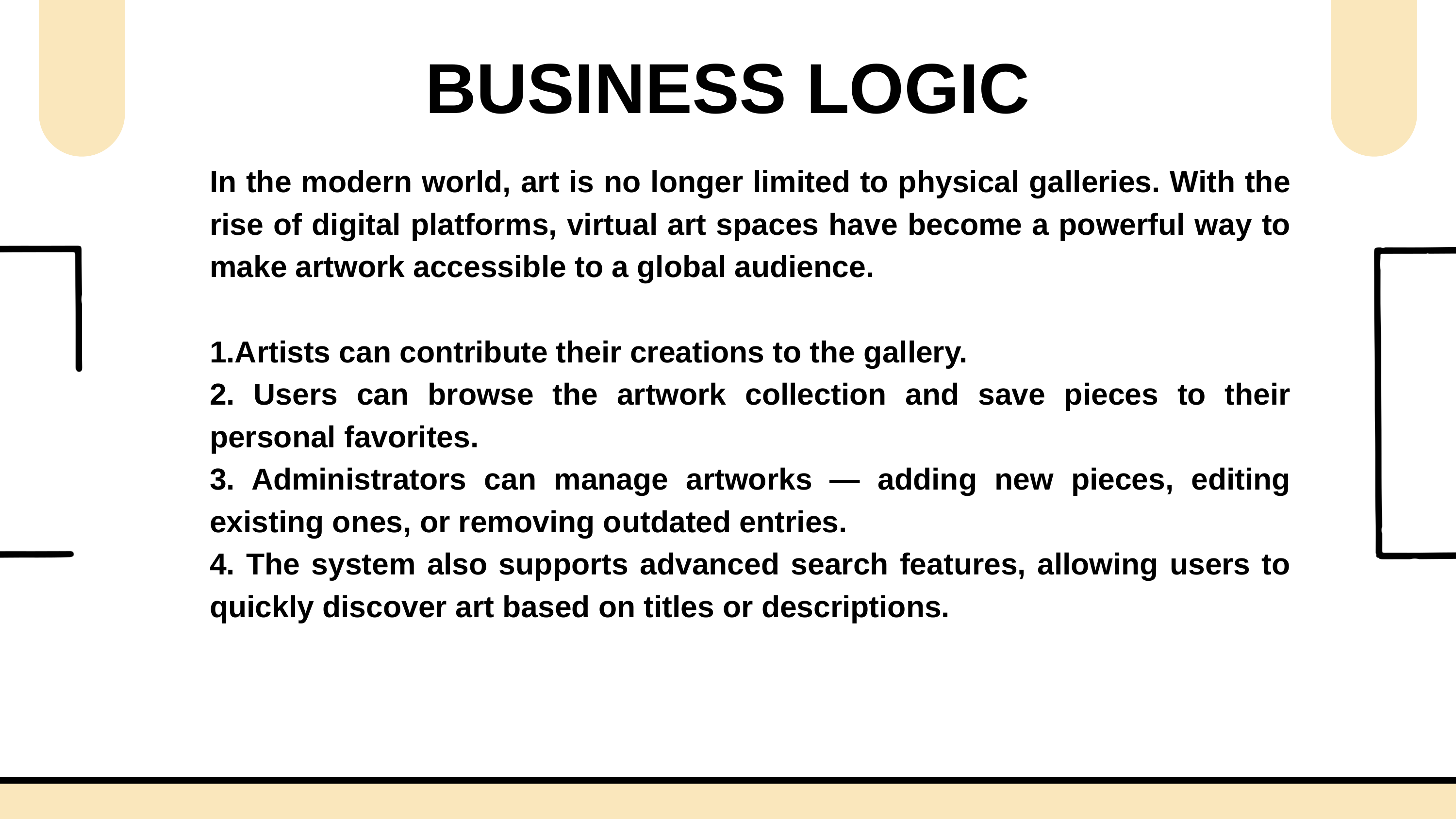

BUSINESS LOGIC

In the modern world, art is no longer limited to physical galleries. With the rise of digital platforms, virtual art spaces have become a powerful way to make artwork accessible to a global audience.

1.Artists can contribute their creations to the gallery.
2. Users can browse the artwork collection and save pieces to their personal favorites.
3. Administrators can manage artworks — adding new pieces, editing existing ones, or removing outdated entries.
4. The system also supports advanced search features, allowing users to quickly discover art based on titles or descriptions.